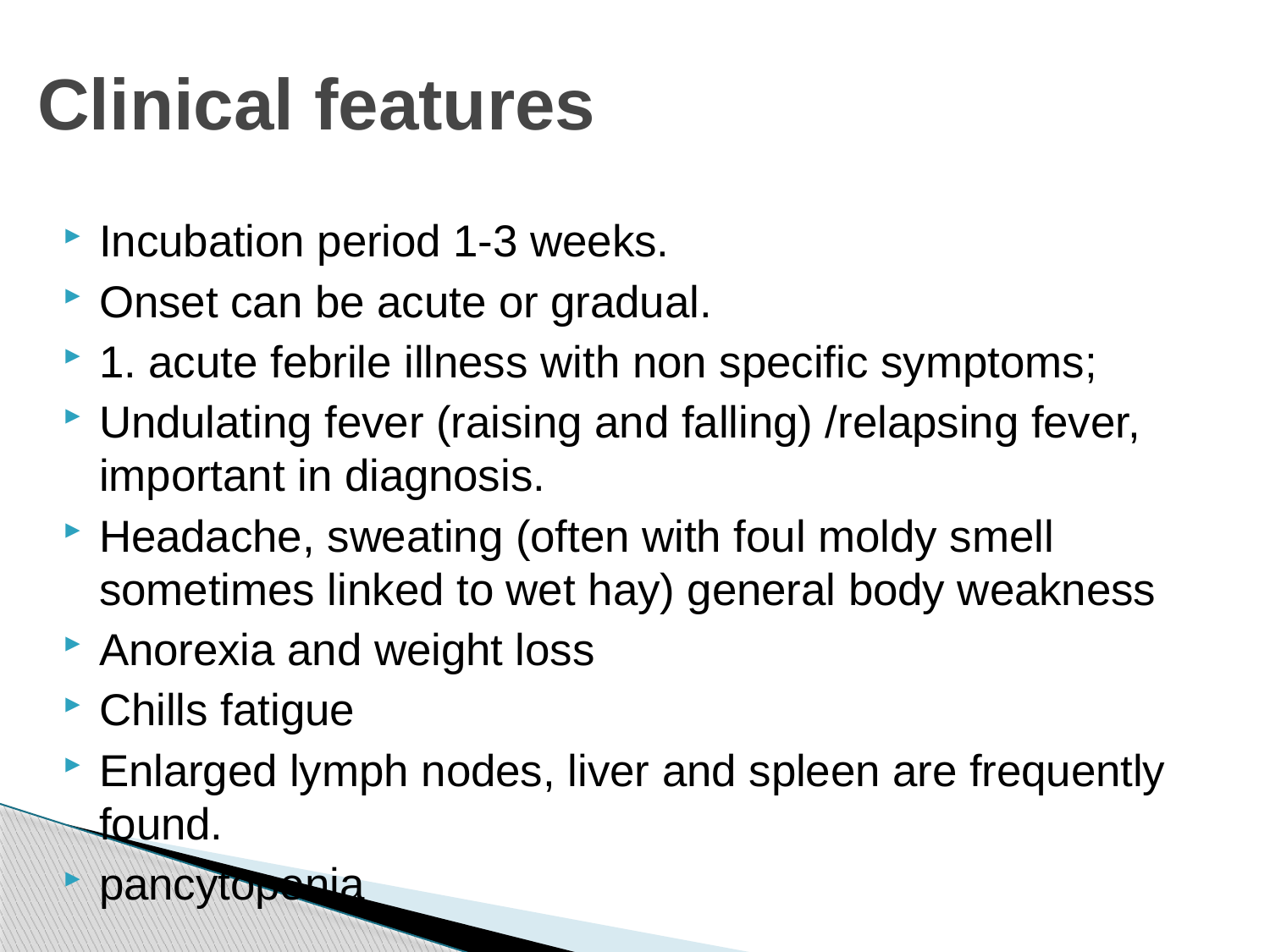

# Clinical features
Incubation period 1-3 weeks.
Onset can be acute or gradual.
1. acute febrile illness with non specific symptoms;
Undulating fever (raising and falling) /relapsing fever, important in diagnosis.
Headache, sweating (often with foul moldy smell sometimes linked to wet hay) general body weakness
Anorexia and weight loss
Chills fatigue
Enlarged lymph nodes, liver and spleen are frequently found.
pancytopenia